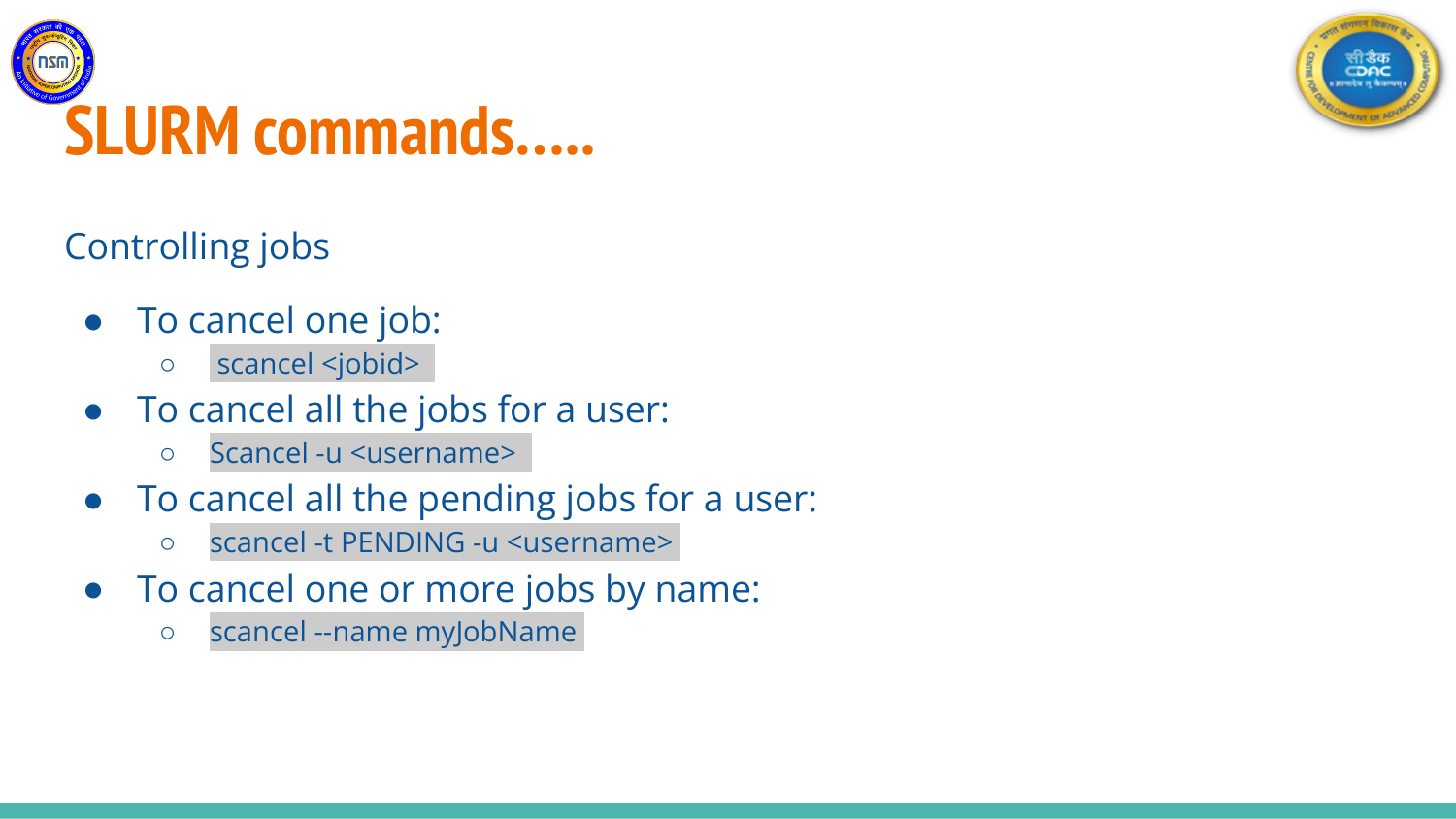

# SLURM commands…..
Controlling jobs
To cancel one job:
 scancel <jobid>
To cancel all the jobs for a user:
Scancel -u <username>
To cancel all the pending jobs for a user:
scancel -t PENDING -u <username>
To cancel one or more jobs by name:
scancel --name myJobName